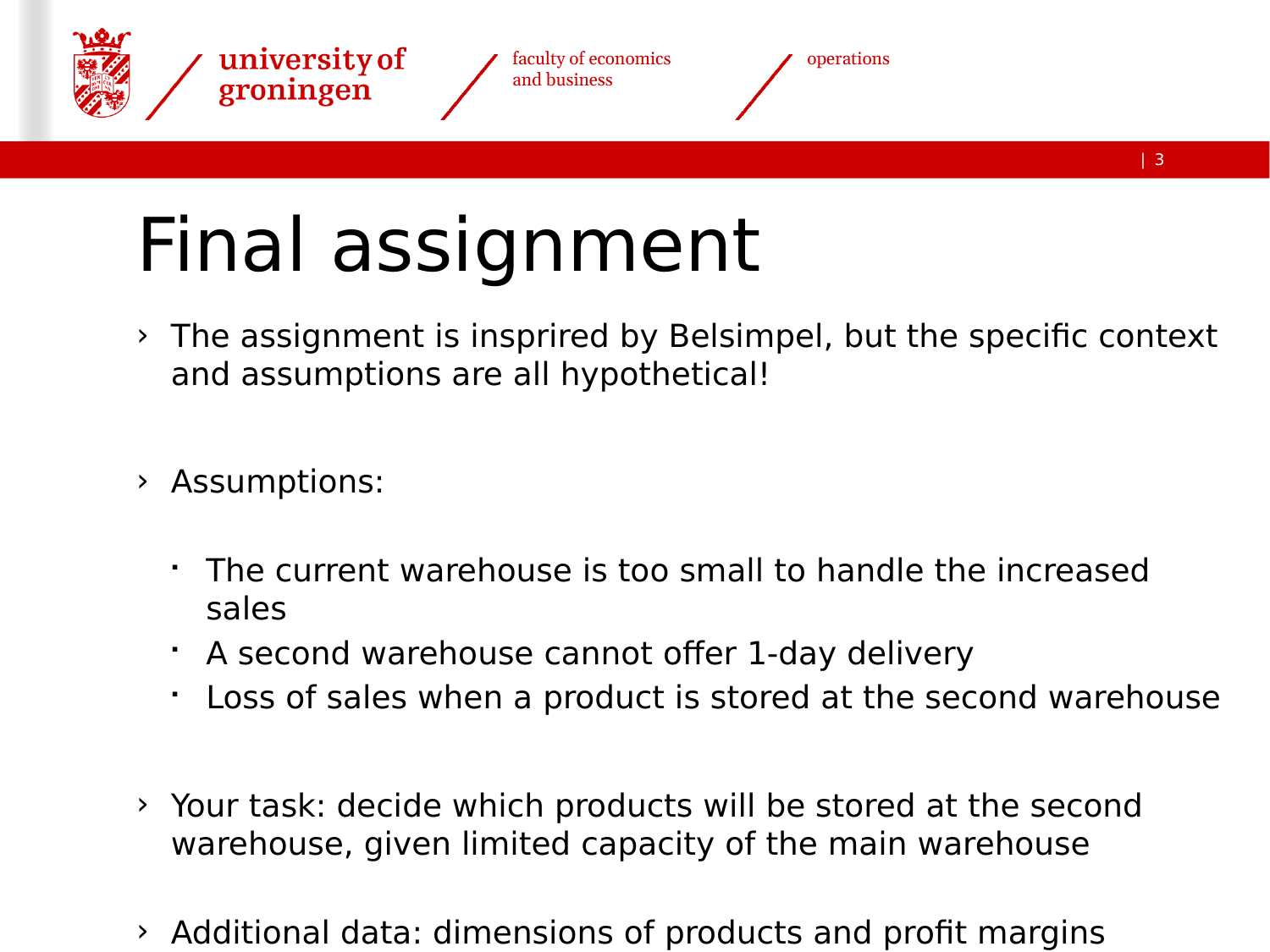

3
# Final assignment
The assignment is insprired by Belsimpel, but the specific context and assumptions are all hypothetical!

Assumptions:

The current warehouse is too small to handle the increased sales
A second warehouse cannot offer 1-day delivery
Loss of sales when a product is stored at the second warehouse

Your task: decide which products will be stored at the second warehouse, given limited capacity of the main warehouse

Additional data: dimensions of products and profit margins